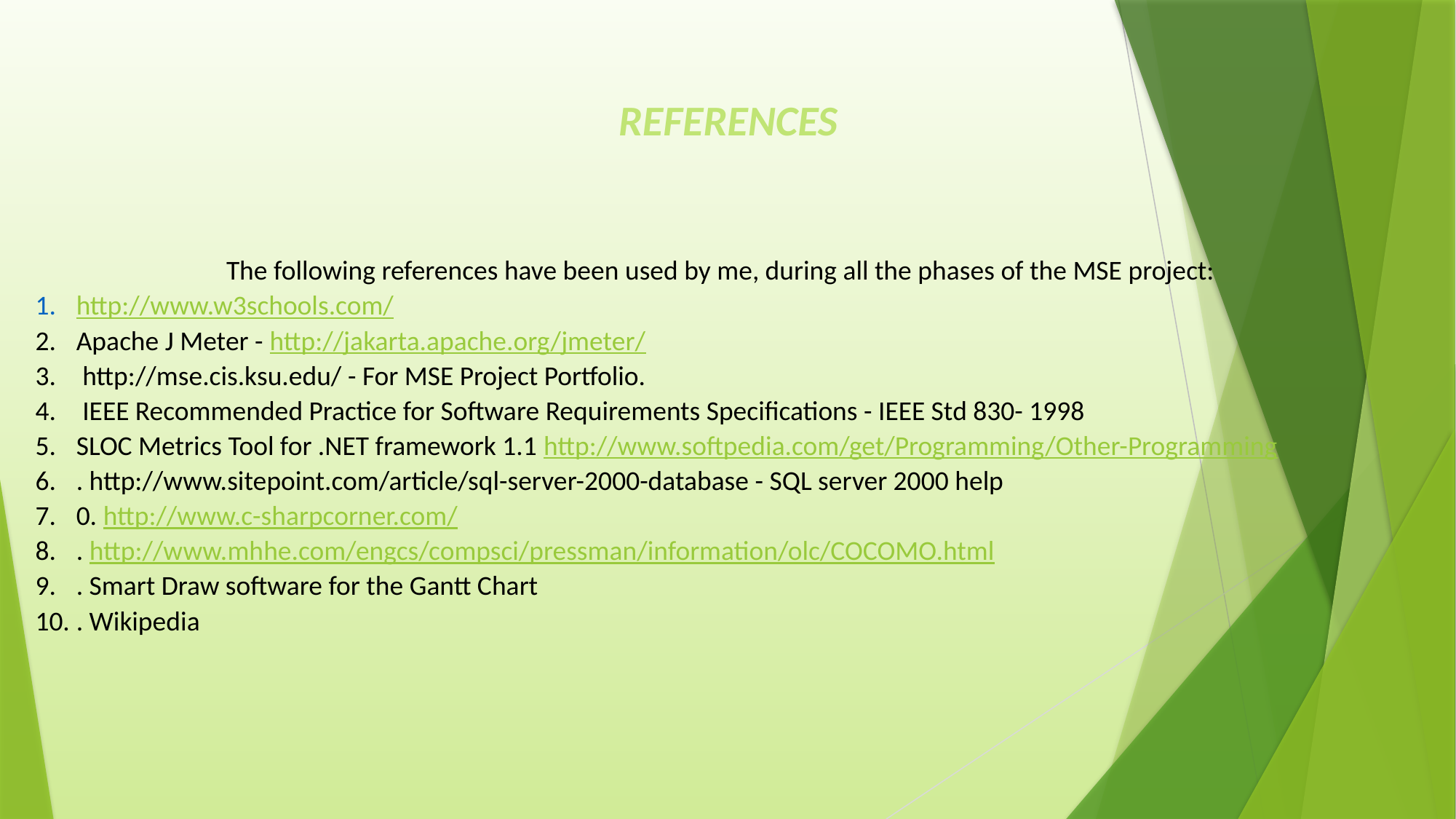

REFERENCES

The following references have been used by me, during all the phases of the MSE project:
http://www.w3schools.com/
Apache J Meter - http://jakarta.apache.org/jmeter/
 http://mse.cis.ksu.edu/ - For MSE Project Portfolio.
 IEEE Recommended Practice for Software Requirements Specifications - IEEE Std 830- 1998
SLOC Metrics Tool for .NET framework 1.1 http://www.softpedia.com/get/Programming/Other-Programming
. http://www.sitepoint.com/article/sql-server-2000-database - SQL server 2000 help
0. http://www.c-sharpcorner.com/
. http://www.mhhe.com/engcs/compsci/pressman/information/olc/COCOMO.html
. Smart Draw software for the Gantt Chart
. Wikipedia